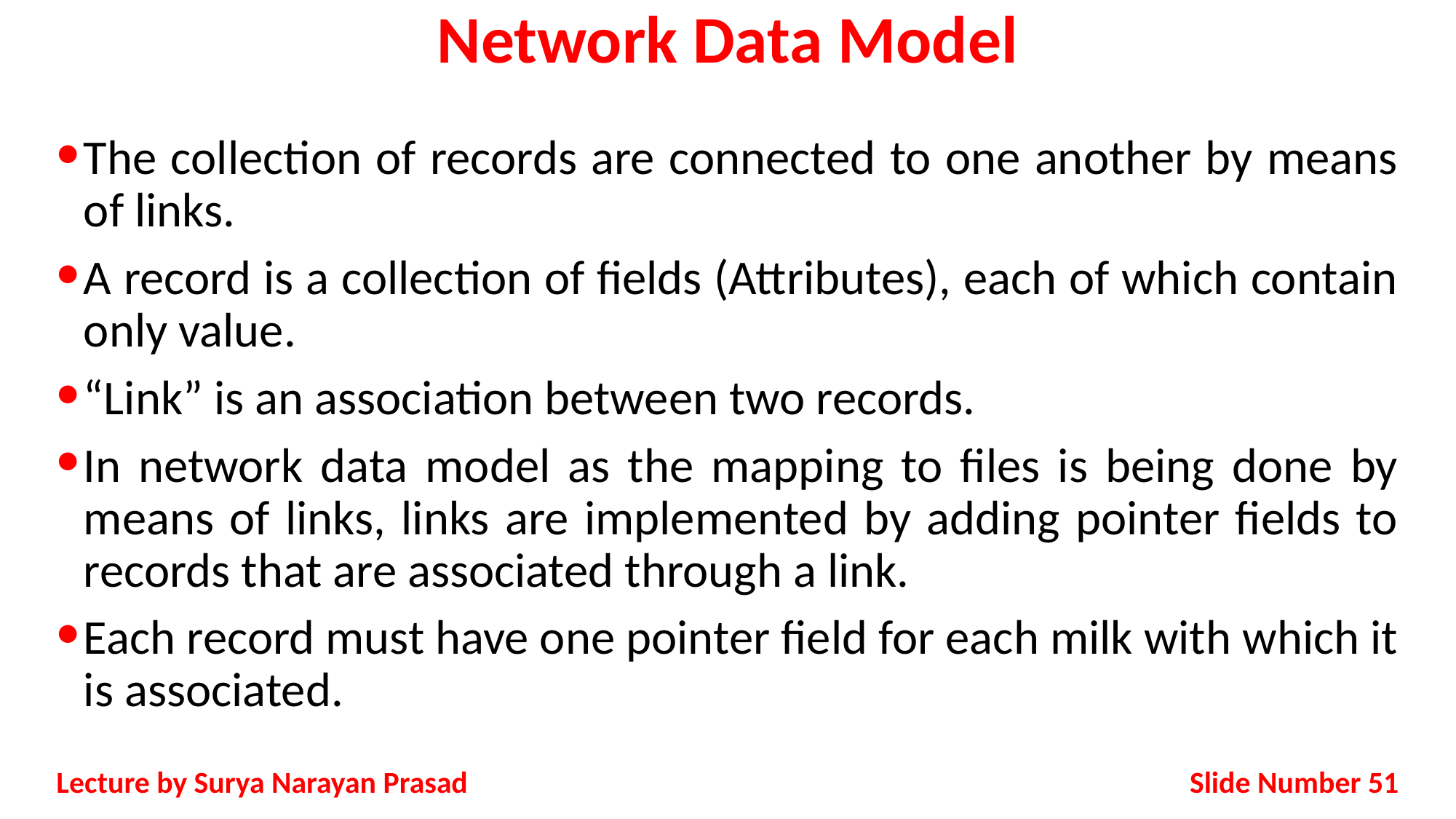

# Network Data Model
The collection of records are connected to one another by means of links.
A record is a collection of fields (Attributes), each of which contain only value.
“Link” is an association between two records.
In network data model as the mapping to files is being done by means of links, links are implemented by adding pointer fields to records that are associated through a link.
Each record must have one pointer field for each milk with which it is associated.
Slide Number 51
Lecture by Surya Narayan Prasad